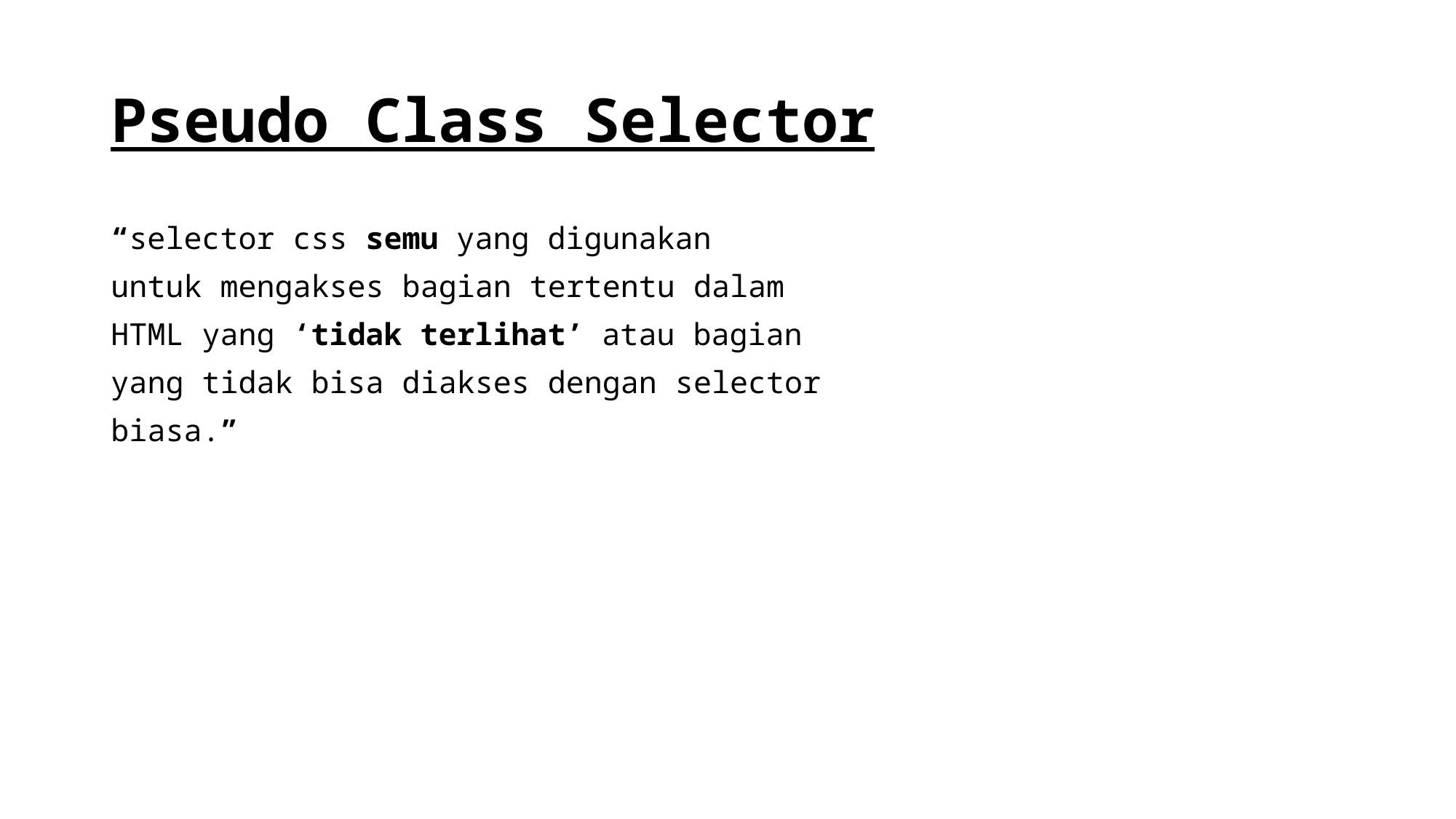

# Pseudo Class Selector
“selector css semu yang digunakan
untuk mengakses bagian tertentu dalam
HTML yang ‘tidak terlihat’ atau bagian
yang tidak bisa diakses dengan selector
biasa.”